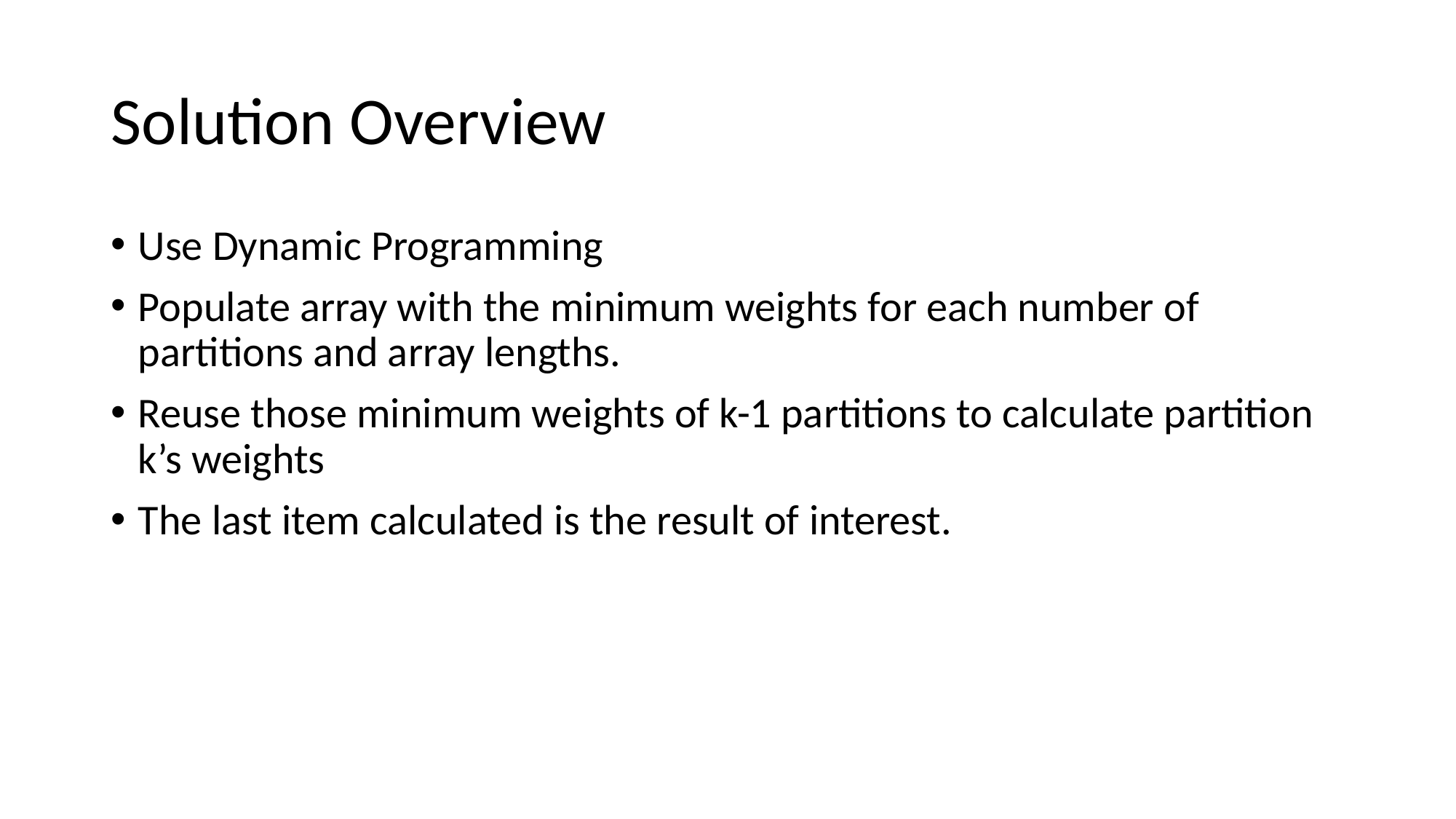

# Solution Overview
Use Dynamic Programming
Populate array with the minimum weights for each number of partitions and array lengths.
Reuse those minimum weights of k-1 partitions to calculate partition k’s weights
The last item calculated is the result of interest.